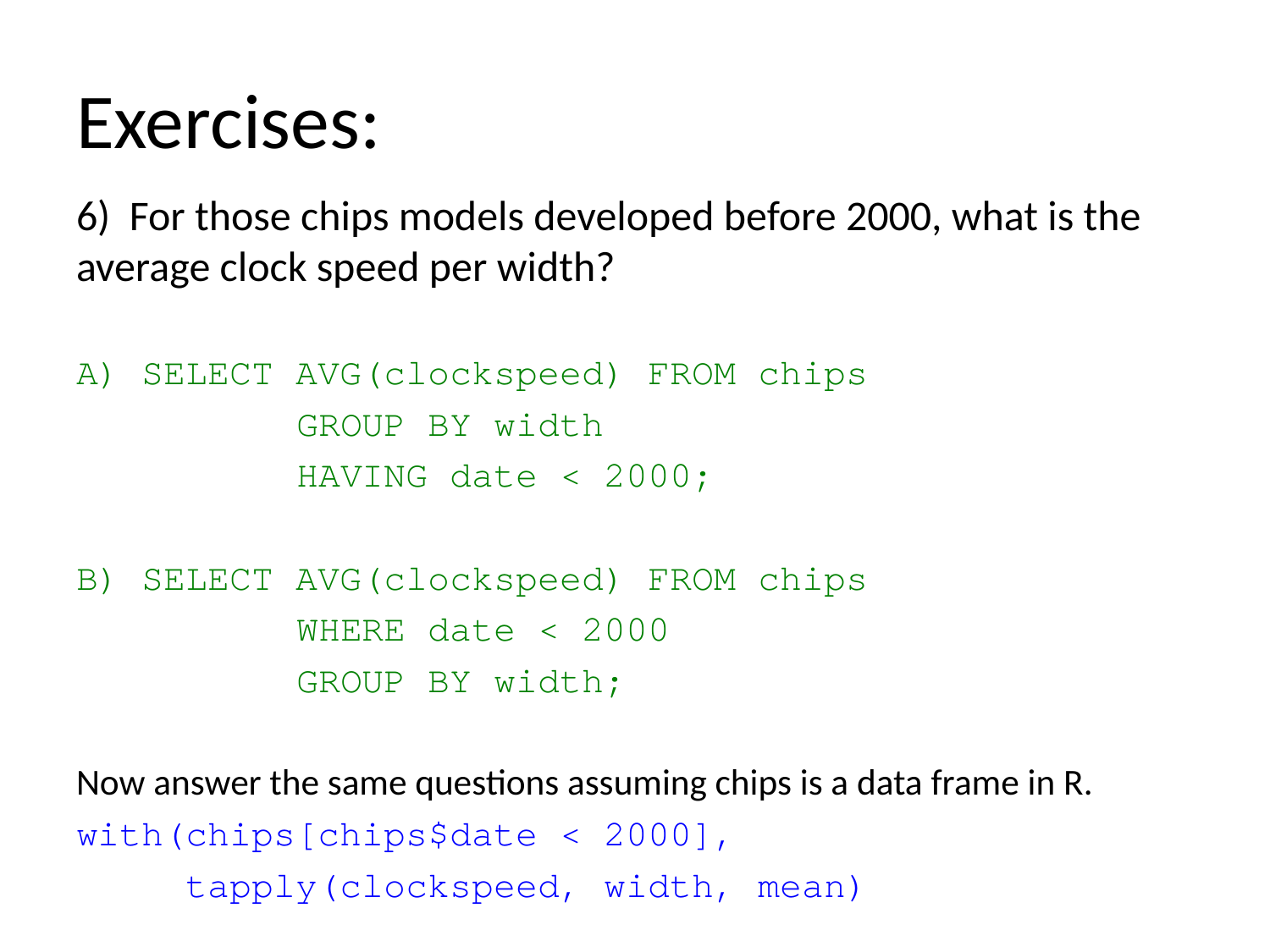

# Exercises:
6)  For those chips models developed before 2000, what is the average clock speed per width?

A) SELECT AVG(clockspeed) FROM chips
          GROUP BY width
          HAVING date < 2000;

B) SELECT AVG(clockspeed) FROM chips
          WHERE date < 2000
          GROUP BY width;

Now answer the same questions assuming chips is a data frame in R.
with(chips[chips$date < 2000],
     tapply(clockspeed, width, mean)